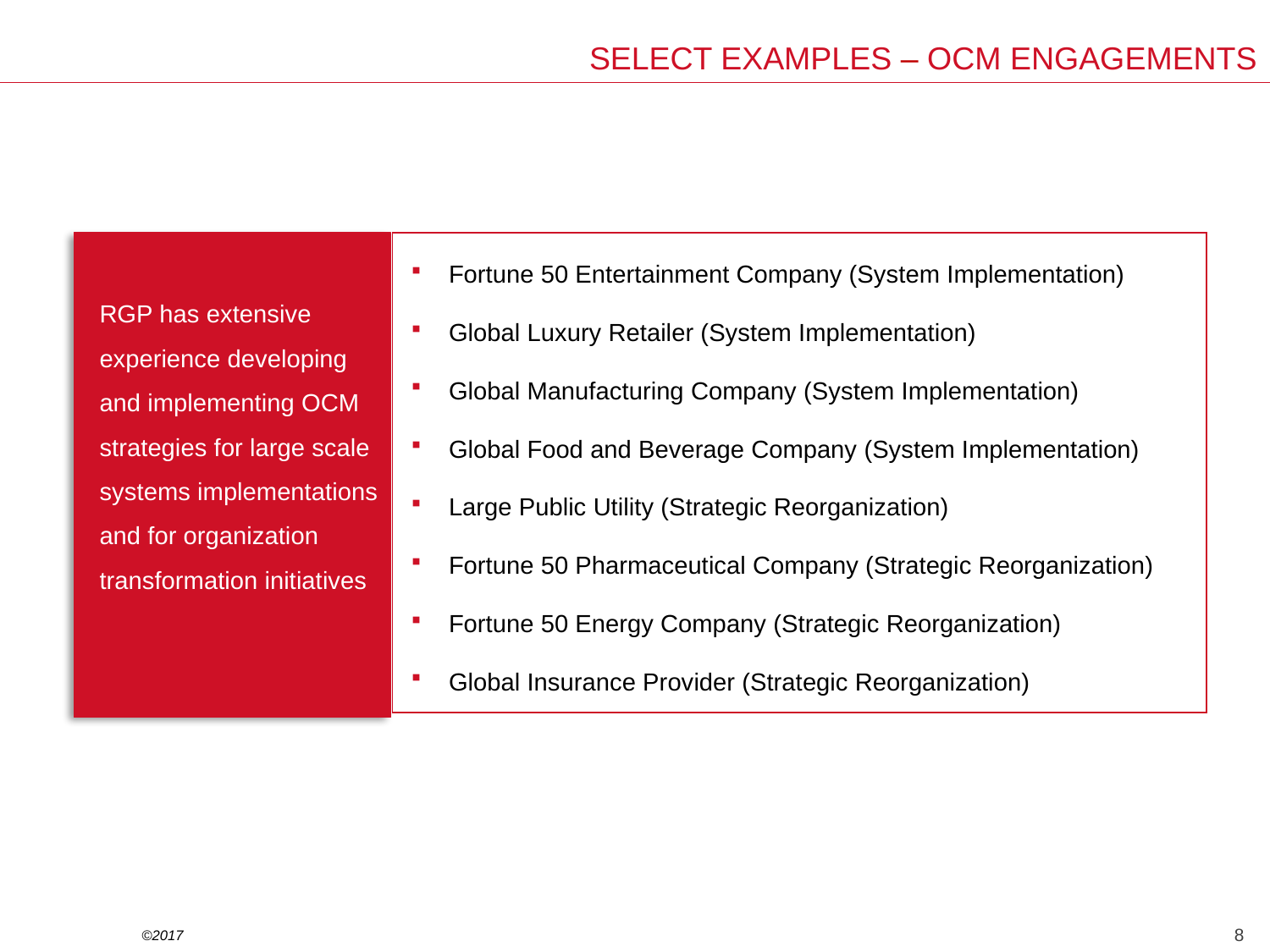

SELECT EXAMPLES – OCM ENGAGEMENTS
Fortune 50 Entertainment Company (System Implementation)
Global Luxury Retailer (System Implementation)
Global Manufacturing Company (System Implementation)
Global Food and Beverage Company (System Implementation)
Large Public Utility (Strategic Reorganization)
Fortune 50 Pharmaceutical Company (Strategic Reorganization)
Fortune 50 Energy Company (Strategic Reorganization)
Global Insurance Provider (Strategic Reorganization)
RGP has extensive experience developing and implementing OCM strategies for large scale systems implementations and for organization transformation initiatives